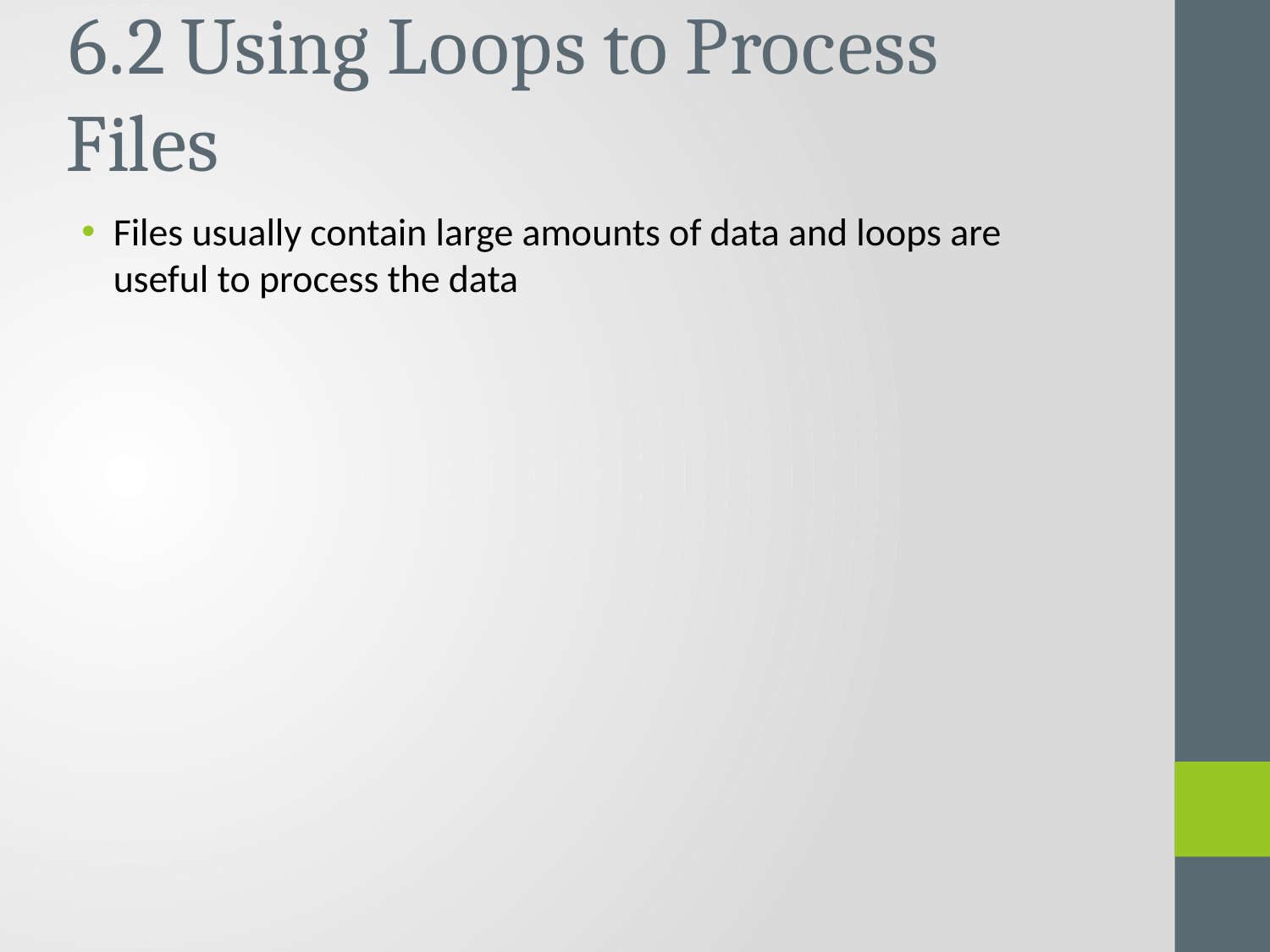

# 6.2 Using Loops to Process Files
Files usually contain large amounts of data and loops are useful to process the data